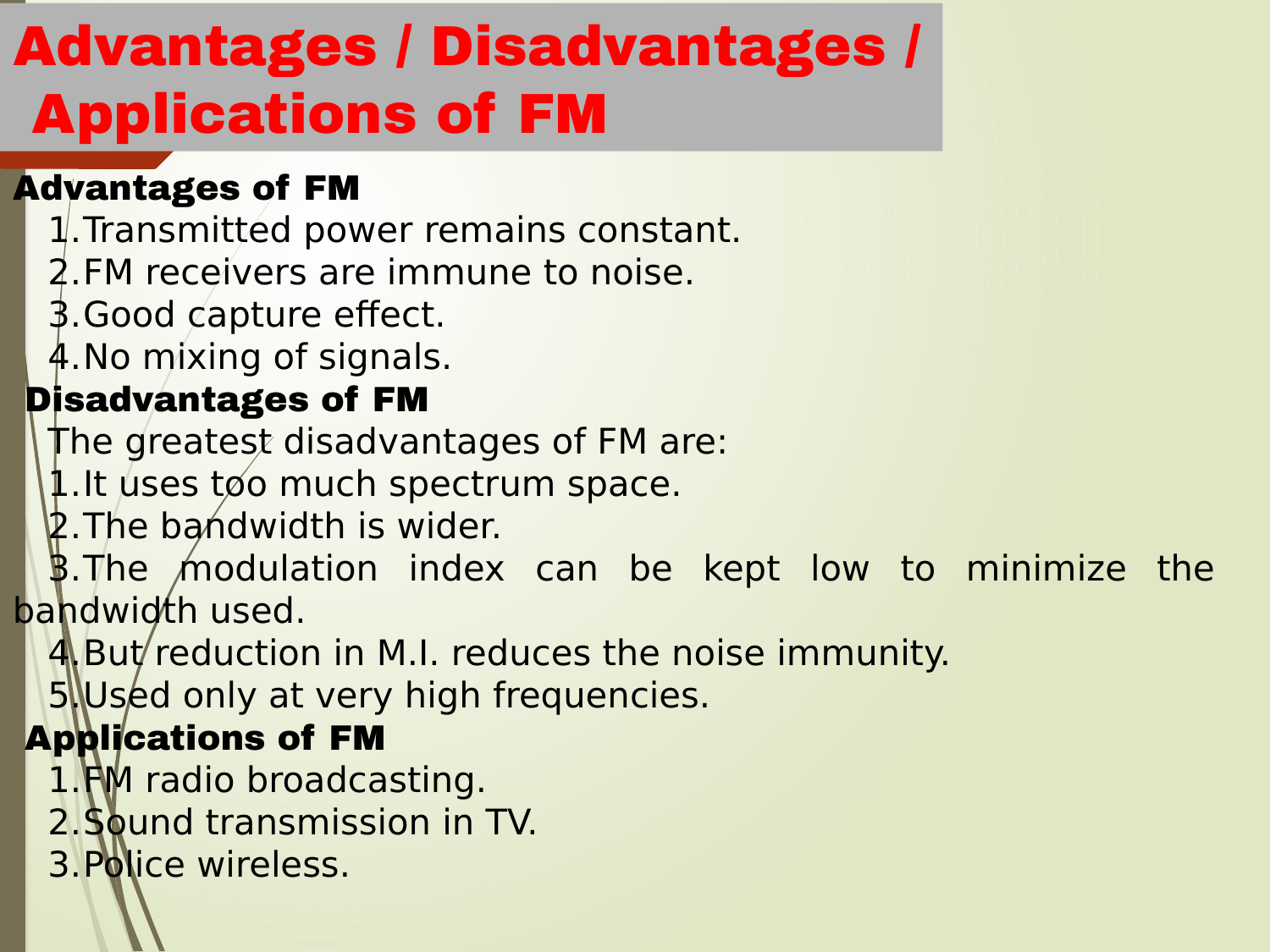

Advantages / Disadvantages /
 Applications of FM

Advantages of FM
	1.	Transmitted power remains constant.
	2.	FM receivers are immune to noise.
	3.	Good capture effect.
	4.	No mixing of signals.
 Disadvantages of FM
	The greatest disadvantages of FM are:
	1.	It uses too much spectrum space.
	2.	The bandwidth is wider.
	3.	The modulation index can be kept low to minimize the bandwidth used.
	4.	But reduction in M.I. reduces the noise immunity.
	5.	Used only at very high frequencies.
 Applications of FM
	1.	FM radio broadcasting.
	2.	Sound transmission in TV.
	3.	Police wireless.